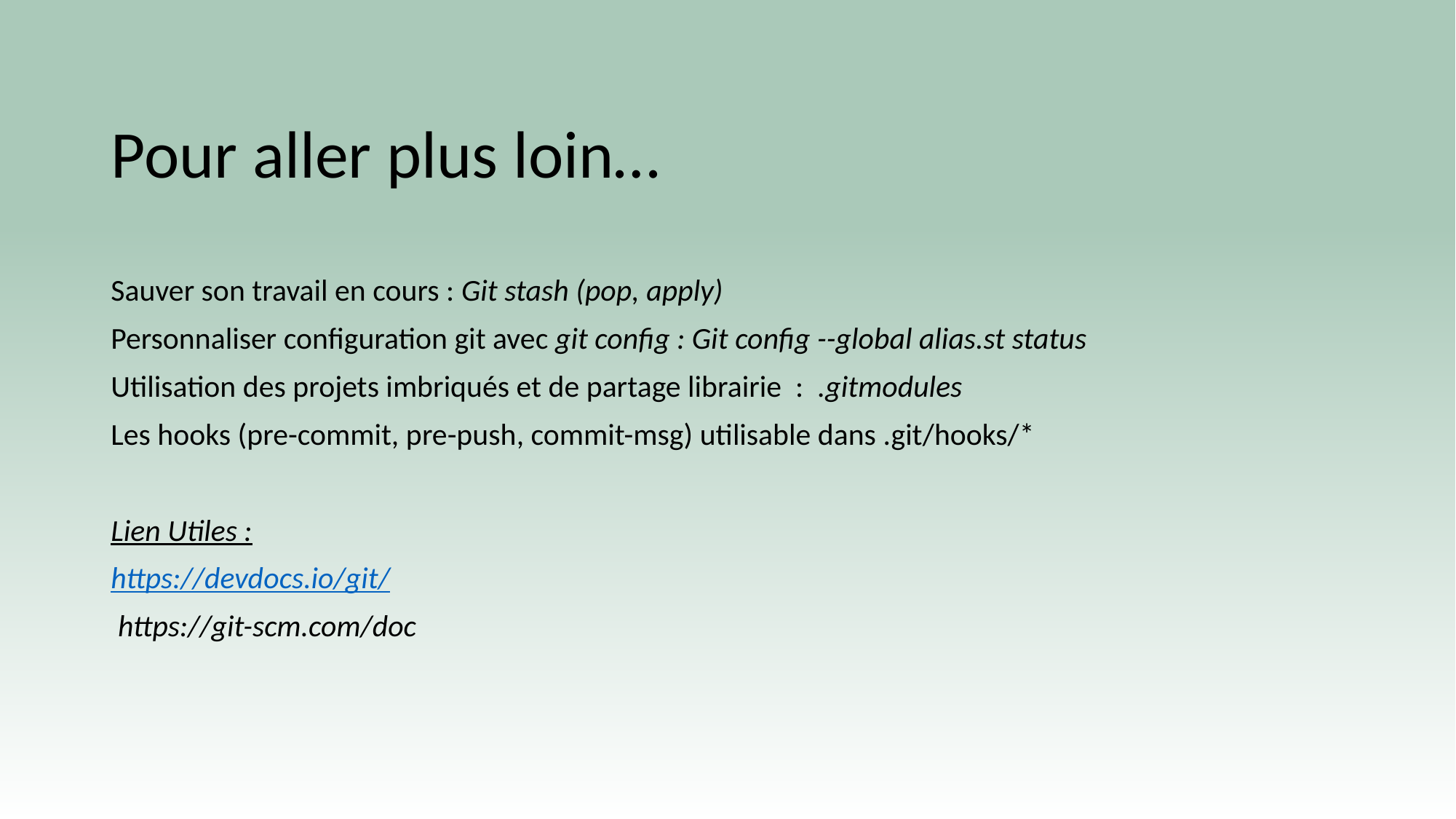

# Pour aller plus loin…

Sauver son travail en cours : Git stash (pop, apply)
Personnaliser configuration git avec git config : Git config --global alias.st status
Utilisation des projets imbriqués et de partage librairie  :  .gitmodules
Les hooks (pre-commit, pre-push, commit-msg) utilisable dans .git/hooks/*

Lien Utiles :
https://devdocs.io/git/
 https://git-scm.com/doc